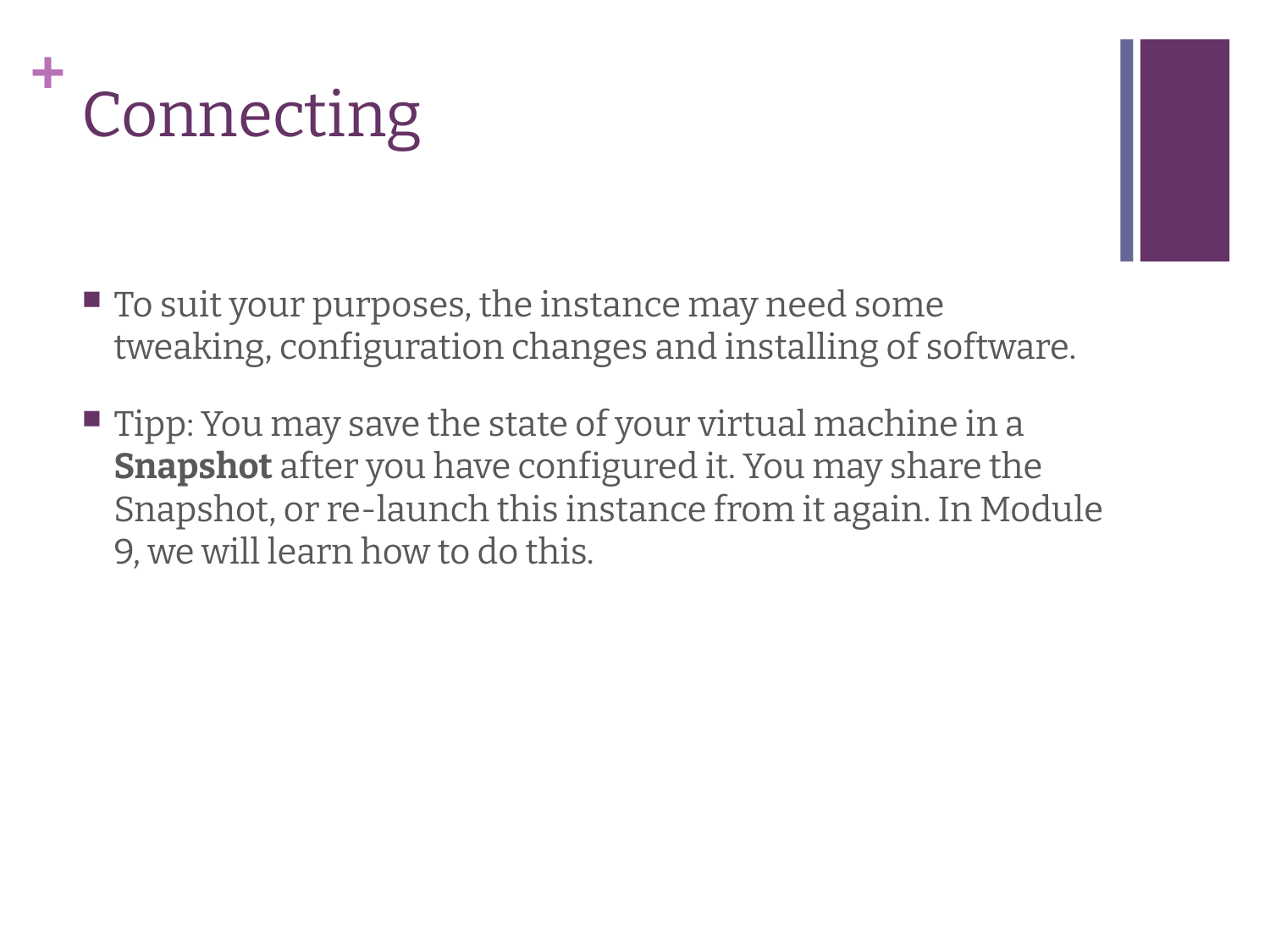

# Connecting
To suit your purposes, the instance may need some tweaking, configuration changes and installing of software.
Tipp: You may save the state of your virtual machine in a Snapshot after you have configured it. You may share the Snapshot, or re-launch this instance from it again. In Module 9, we will learn how to do this.